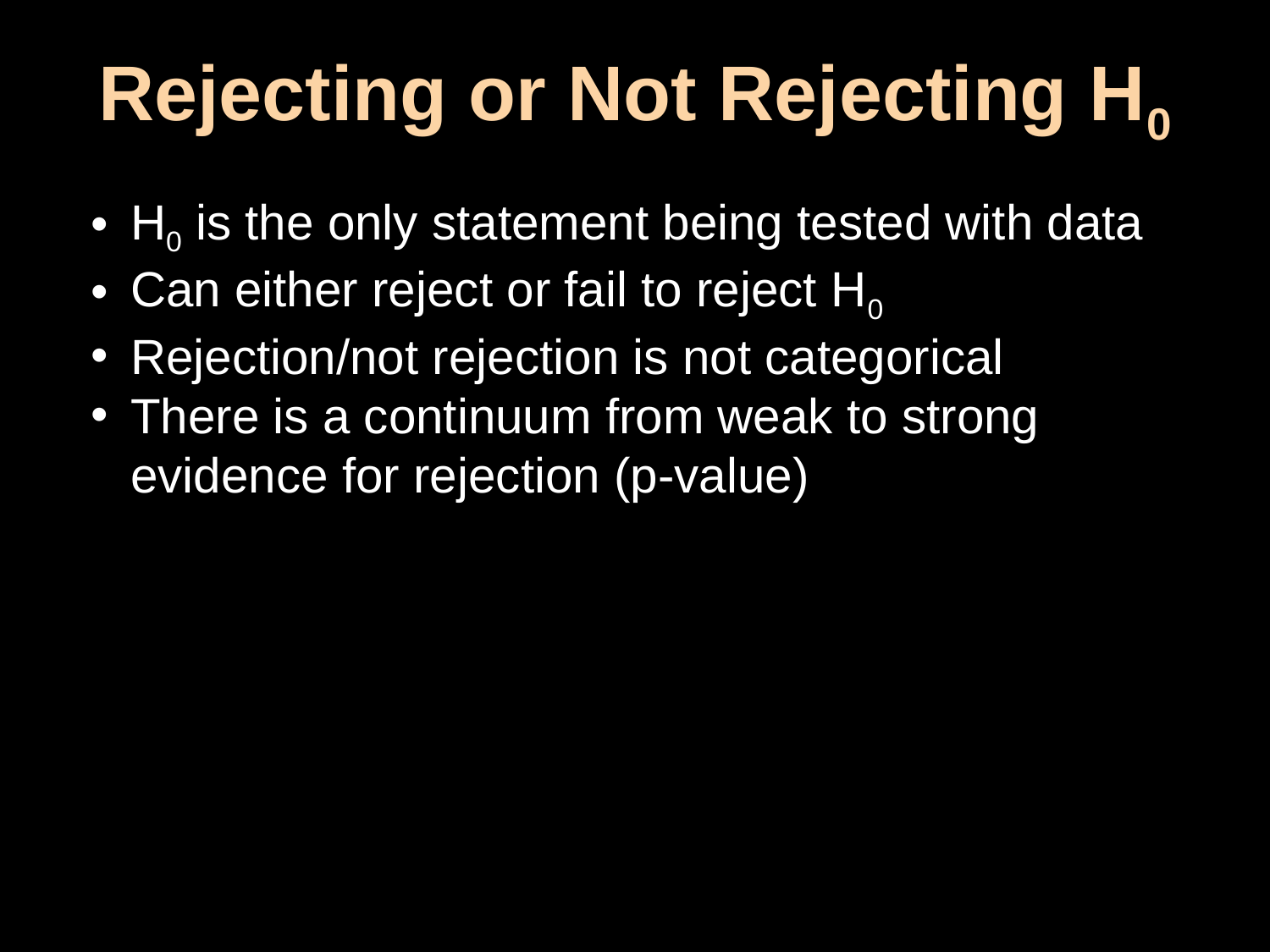

# Rejecting or Not Rejecting H0
H0 is the only statement being tested with data
Can either reject or fail to reject H0
Rejection/not rejection is not categorical
There is a continuum from weak to strong evidence for rejection (p-value)